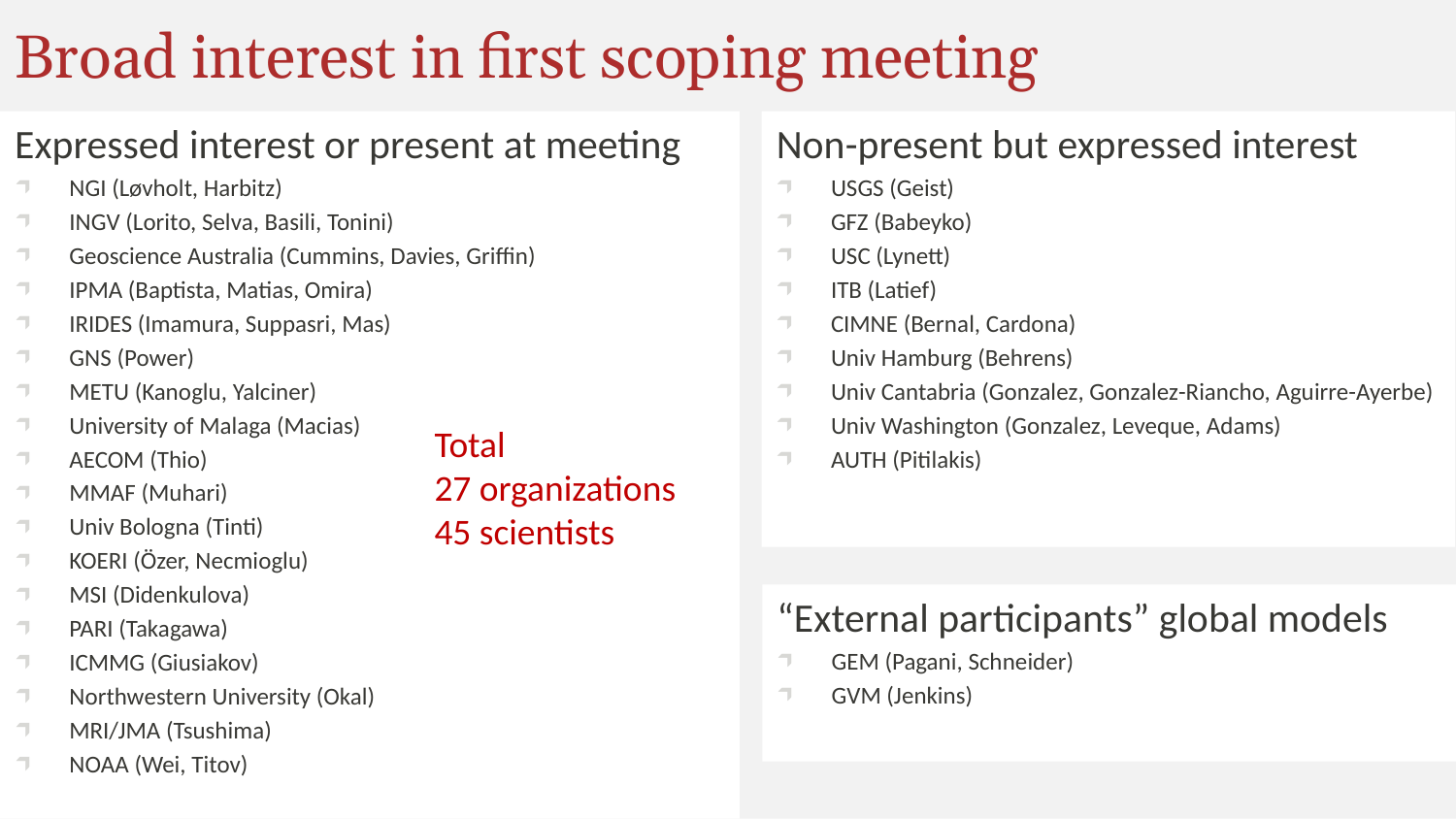

# Broad interest in first scoping meeting
Expressed interest or present at meeting
NGI (Løvholt, Harbitz)
INGV (Lorito, Selva, Basili, Tonini)
Geoscience Australia (Cummins, Davies, Griffin)
IPMA (Baptista, Matias, Omira)
IRIDES (Imamura, Suppasri, Mas)
GNS (Power)
METU (Kanoglu, Yalciner)
University of Malaga (Macias)
AECOM (Thio)
MMAF (Muhari)
Univ Bologna (Tinti)
KOERI (Özer, Necmioglu)
MSI (Didenkulova)
PARI (Takagawa)
ICMMG (Giusiakov)
Northwestern University (Okal)
MRI/JMA (Tsushima)
NOAA (Wei, Titov)

Non-present but expressed interest
USGS (Geist)
GFZ (Babeyko)
USC (Lynett)
ITB (Latief)
CIMNE (Bernal, Cardona)
Univ Hamburg (Behrens)
Univ Cantabria (Gonzalez, Gonzalez-Riancho, Aguirre-Ayerbe)
Univ Washington (Gonzalez, Leveque, Adams)
AUTH (Pitilakis)

Total
27 organizations
45 scientists
“External participants” global models
GEM (Pagani, Schneider)
GVM (Jenkins)